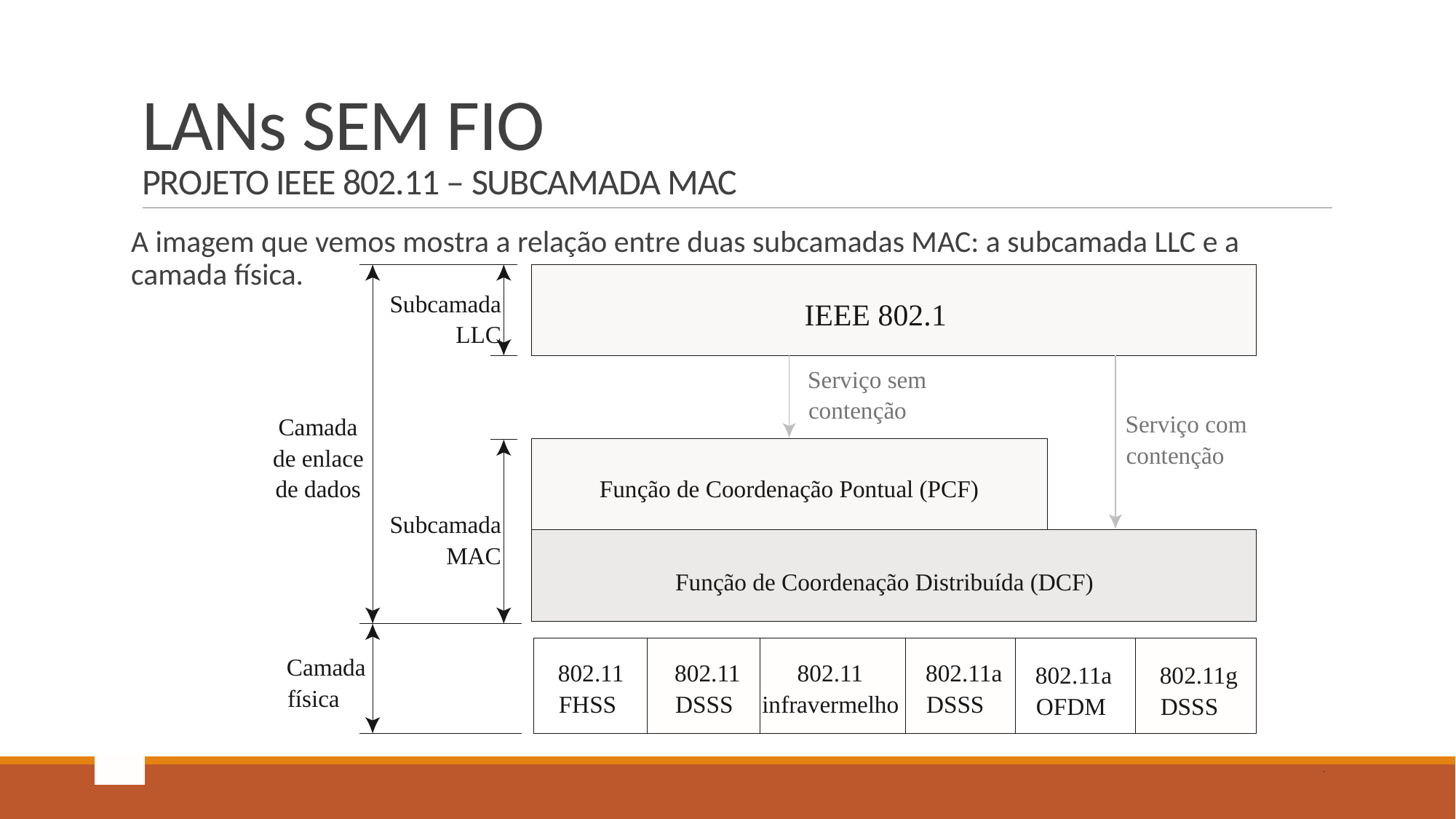

# LANs SEM FIO PROJETO IEEE 802.11 – SUBCAMADA MAC
A imagem que vemos mostra a relação entre duas subcamadas MAC: a subcamada LLC e a camada física.

Subcamada LLC
IEEE 802.1

Serviço sem contenção
Serviço com contenção
Camada de enlace de dados

Função de Coordenação Pontual (PCF)
Subcamada MAC

Função de Coordenação Distribuída (DCF)

Camada física
802.11 FHSS
802.11a DSSS
802.11 infravermelho
802.11 DSSS
802.11a OFDM
802.11g DSSS